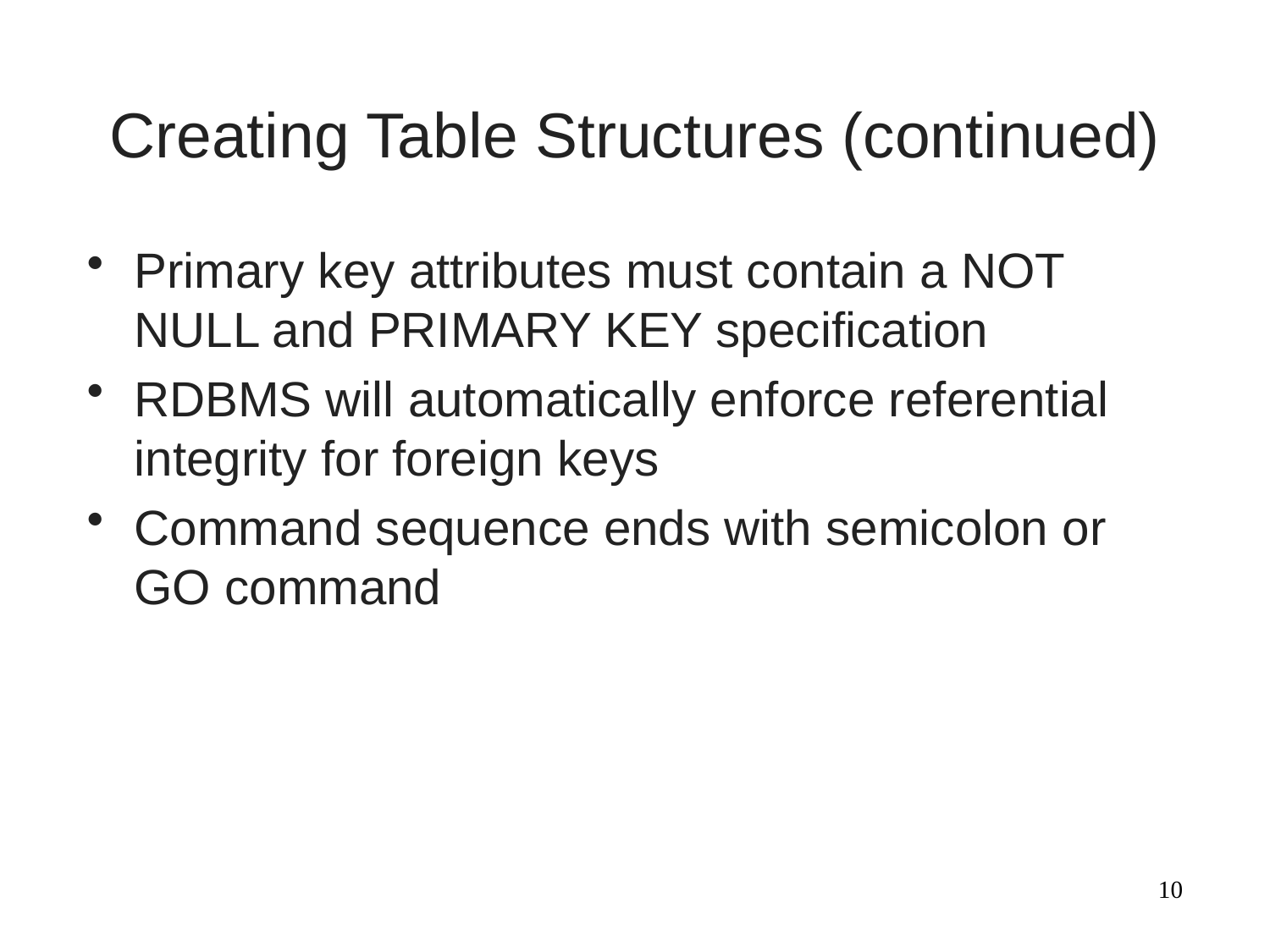

# Creating Table Structures (continued)
Primary key attributes must contain a NOT NULL and PRIMARY KEY specification
RDBMS will automatically enforce referential integrity for foreign keys
Command sequence ends with semicolon or GO command
10